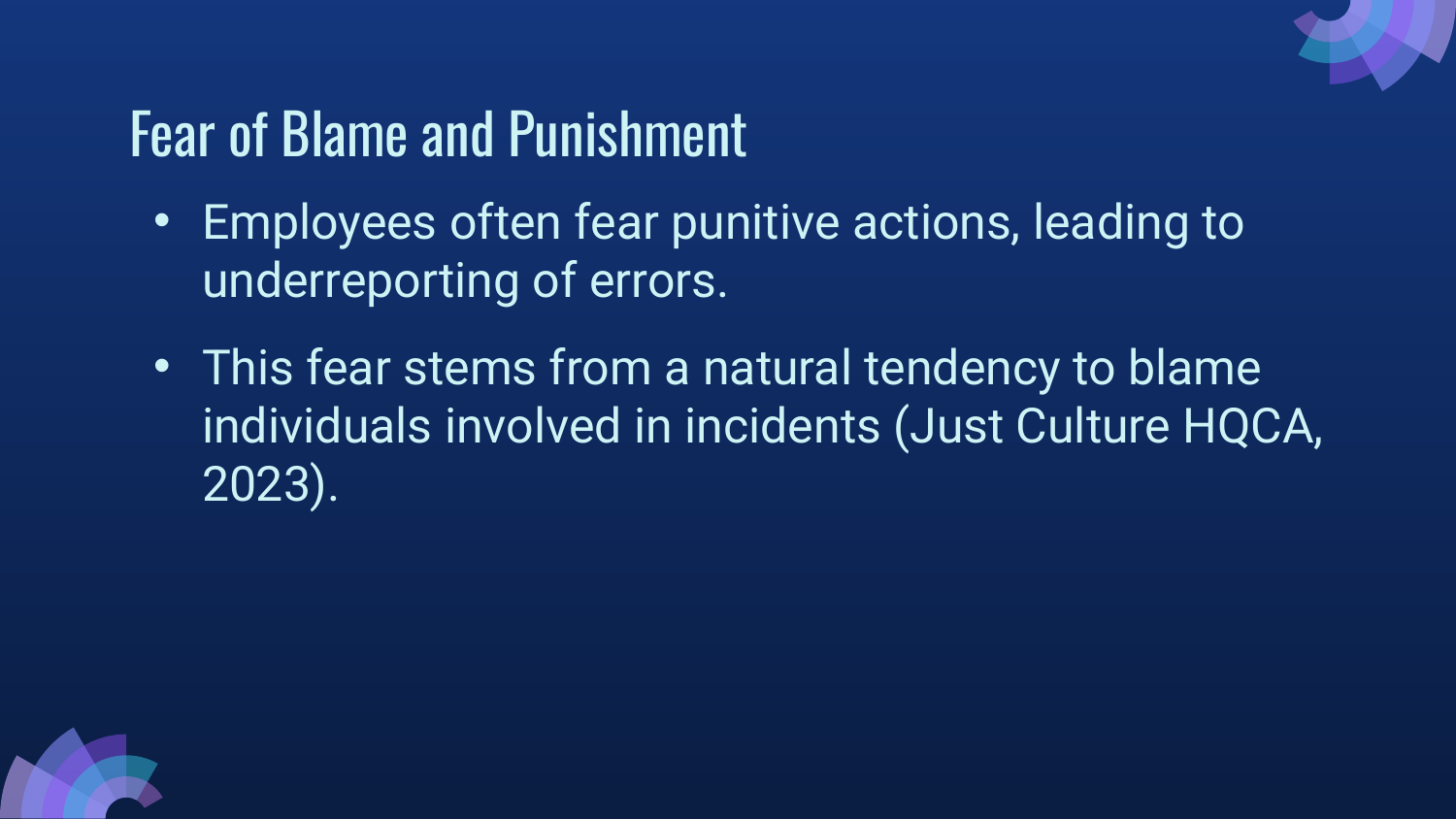

# Fear of Blame and Punishment
Employees often fear punitive actions, leading to underreporting of errors.
This fear stems from a natural tendency to blame individuals involved in incidents (Just Culture HQCA, 2023).